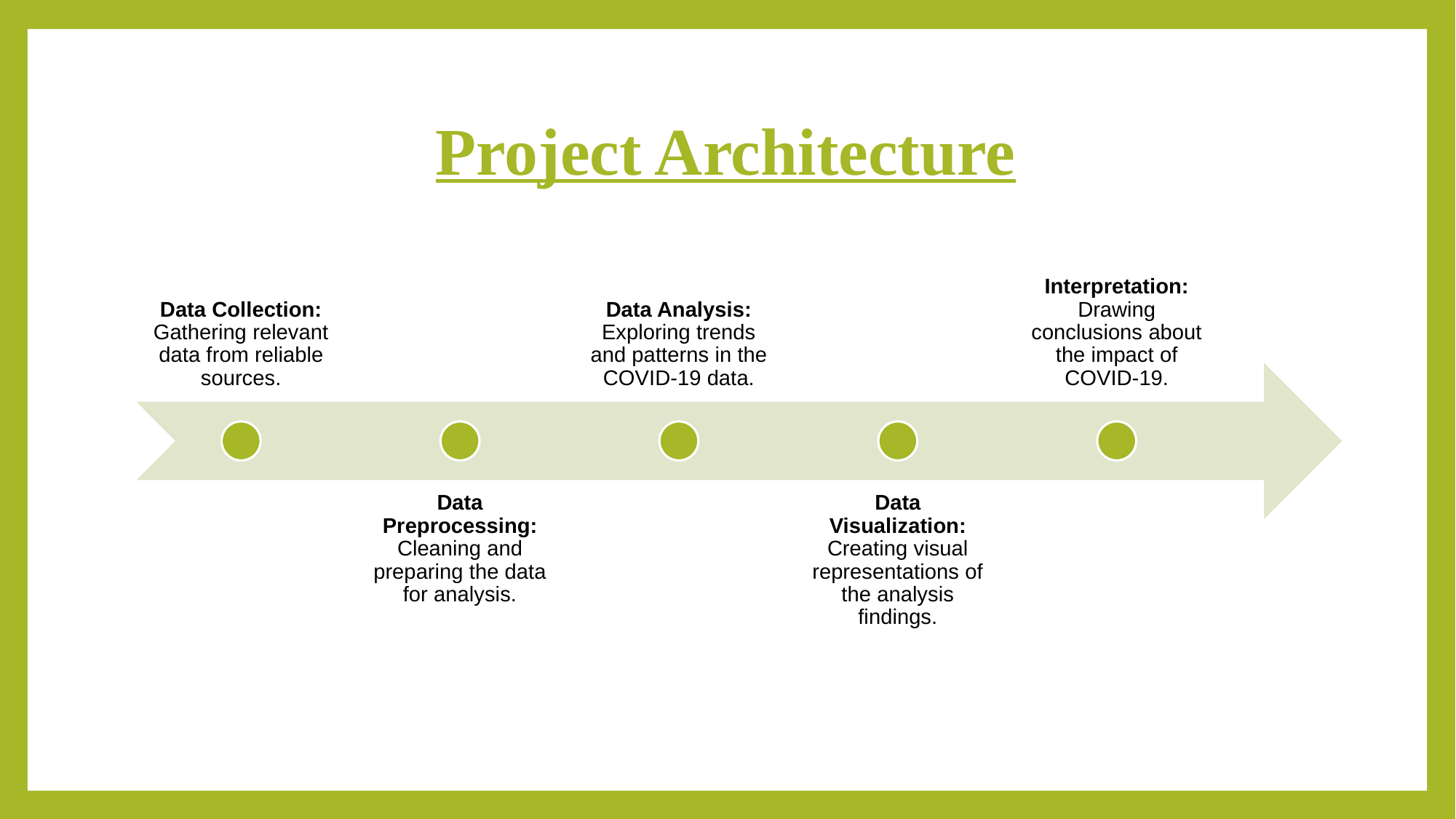

# Project Architecture
Data Collection: Gathering relevant data from reliable sources.
Data Analysis: Exploring trends and patterns in the COVID-19 data.
Interpretation: Drawing conclusions about the impact of COVID-19.

Data Preprocessing: Cleaning and preparing the data for analysis.
Data Visualization: Creating visual representations of the analysis findings.